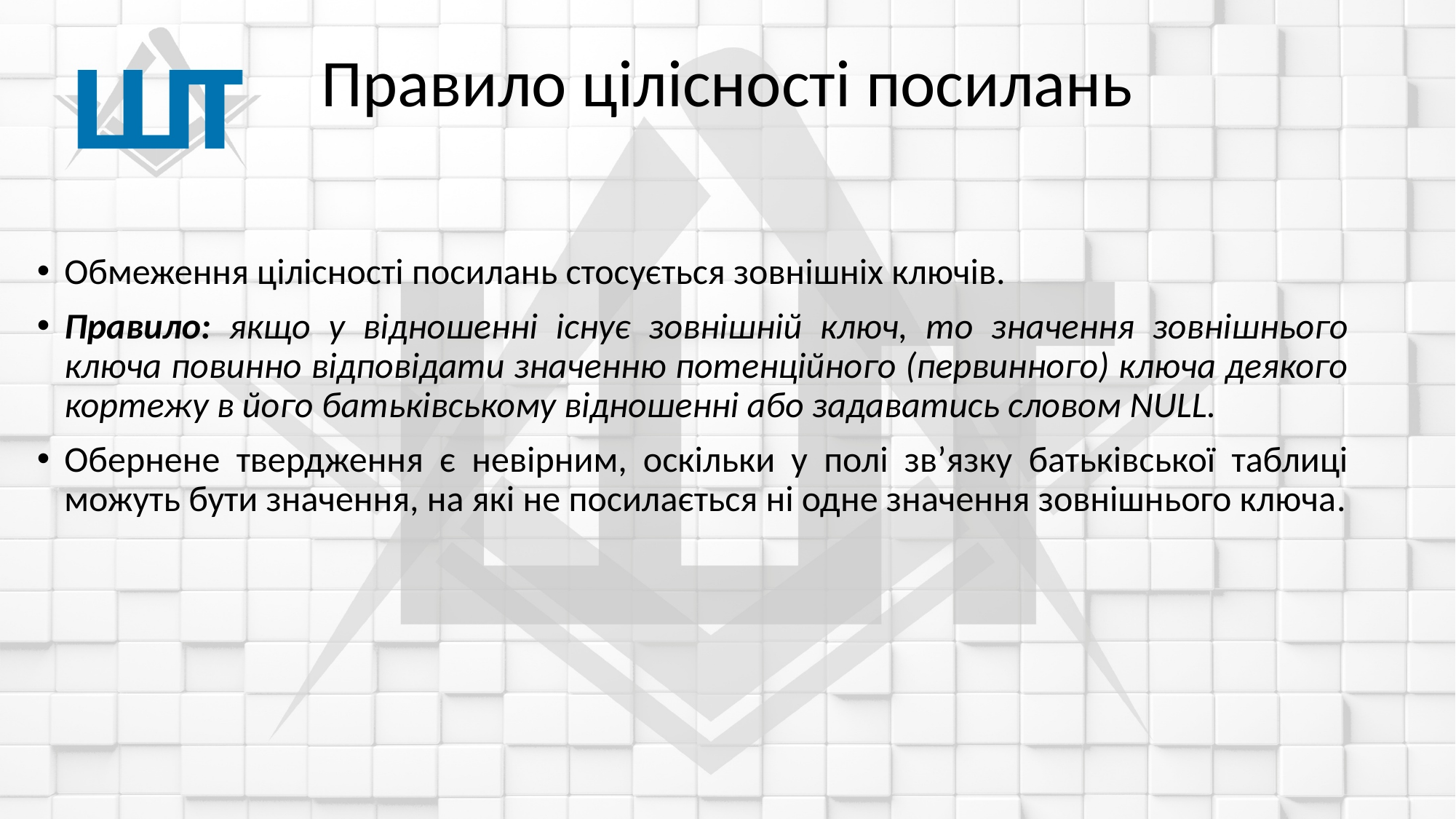

# Правило цілісності посилань
Обмеження цілісності посилань стосується зовнішніх ключів.
Правило: якщо у відношенні існує зовнішній ключ, то значення зовнішнього ключа повинно відповідати значенню потенційного (первинного) ключа деякого кортежу в його батьківському відношенні або задаватись словом NULL.
Обернене твердження є невірним, оскільки у полі зв’язку батьківської таблиці можуть бути значення, на які не посилається ні одне значення зовнішнього ключа.